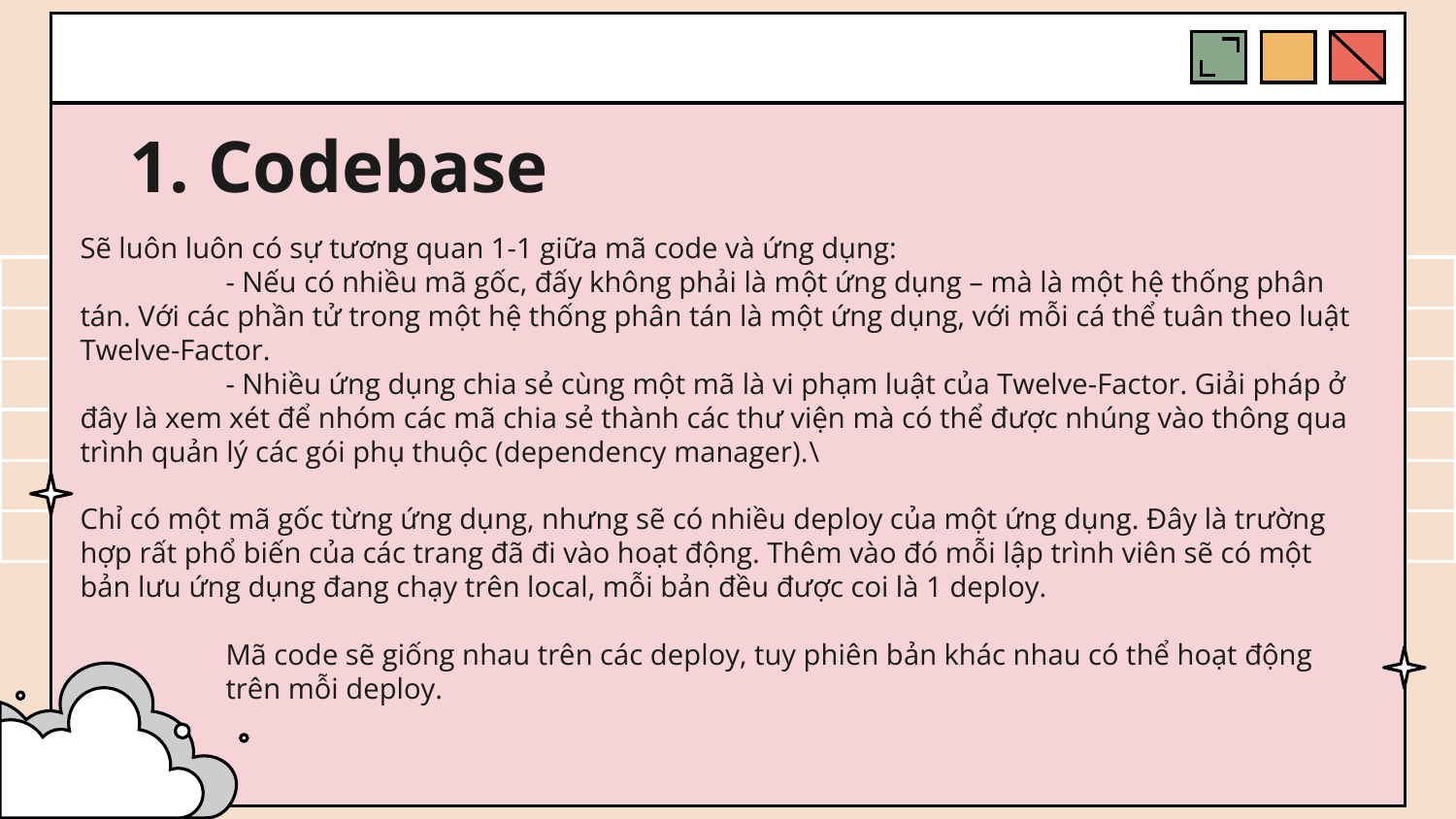

# 1. Codebase
Sẽ luôn luôn có sự tương quan 1-1 giữa mã code và ứng dụng:
	- Nếu có nhiều mã gốc, đấy không phải là một ứng dụng – mà là một hệ thống phân tán. Với các phần tử trong một hệ thống phân tán là một ứng dụng, với mỗi cá thể tuân theo luật Twelve-Factor.
	- Nhiều ứng dụng chia sẻ cùng một mã là vi phạm luật của Twelve-Factor. Giải pháp ở đây là xem xét để nhóm các mã chia sẻ thành các thư viện mà có thể được nhúng vào thông qua trình quản lý các gói phụ thuộc (dependency manager).\

Chỉ có một mã gốc từng ứng dụng, nhưng sẽ có nhiều deploy của một ứng dụng. Đây là trường hợp rất phổ biến của các trang đã đi vào hoạt động. Thêm vào đó mỗi lập trình viên sẽ có một bản lưu ứng dụng đang chạy trên local, mỗi bản đều được coi là 1 deploy.

Mã code sẽ giống nhau trên các deploy, tuy phiên bản khác nhau có thể hoạt động trên mỗi deploy.